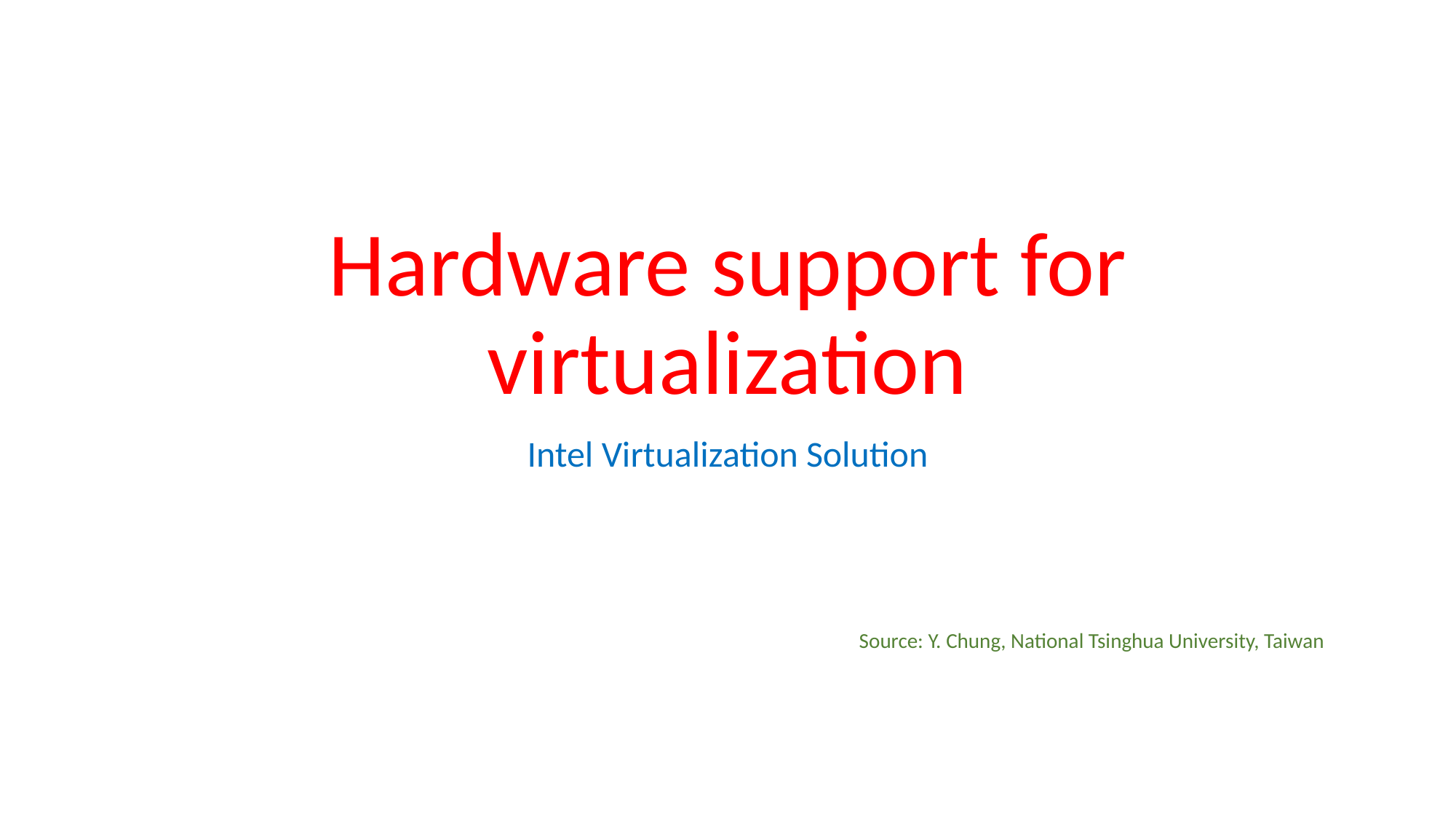

# Hardware support for virtualization
Intel Virtualization Solution
Source: Y. Chung, National Tsinghua University, Taiwan